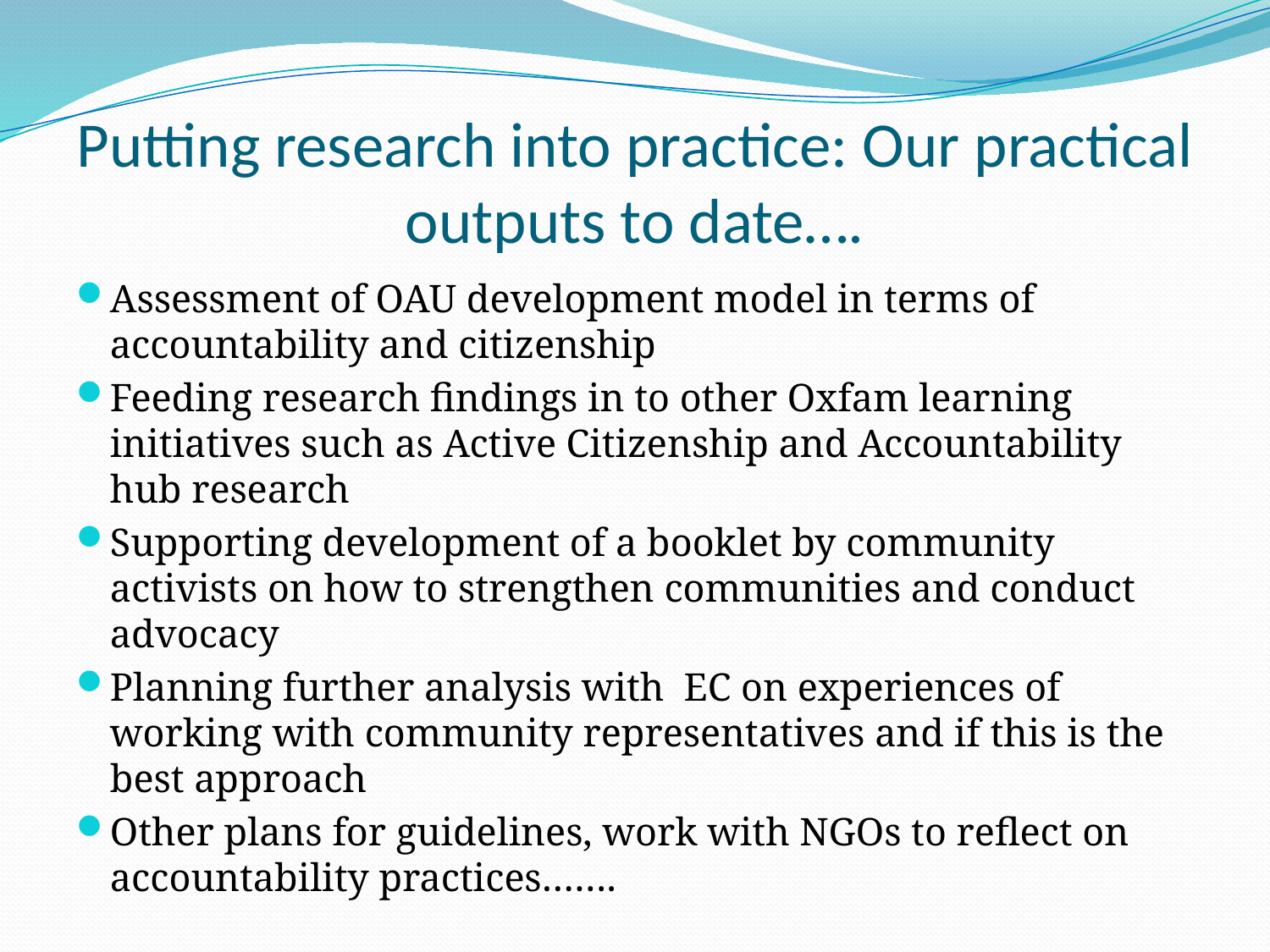

# Putting research into practice: Our practical outputs to date….
Assessment of OAU development model in terms of accountability and citizenship
Feeding research findings in to other Oxfam learning initiatives such as Active Citizenship and Accountability hub research
Supporting development of a booklet by community activists on how to strengthen communities and conduct advocacy
Planning further analysis with  EC on experiences of working with community representatives and if this is the best approach
Other plans for guidelines, work with NGOs to reflect on accountability practices…….